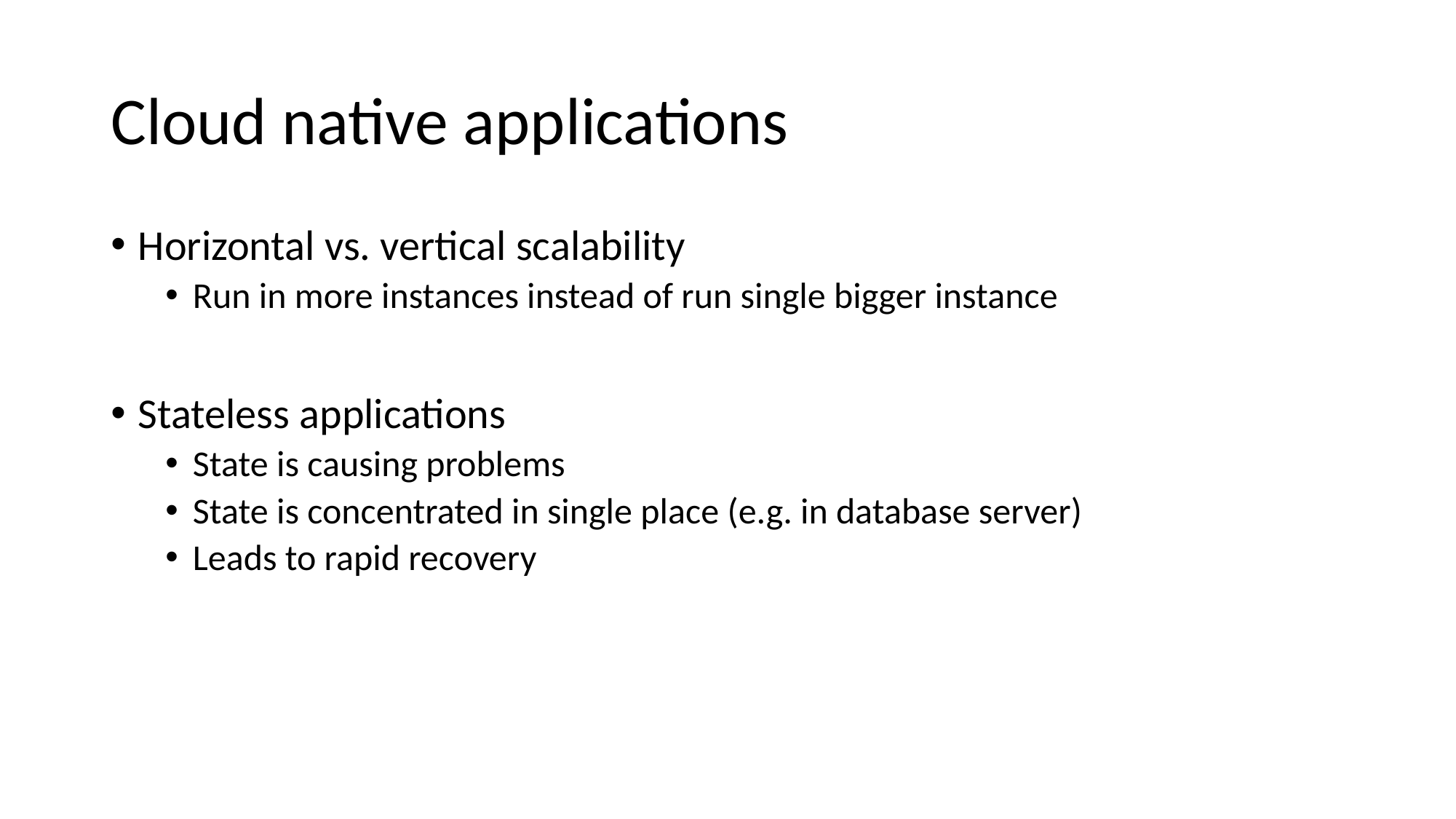

# Cloud native applications
Horizontal vs. vertical scalability
Run in more instances instead of run single bigger instance

Stateless applications
State is causing problems
State is concentrated in single place (e.g. in database server)
Leads to rapid recovery